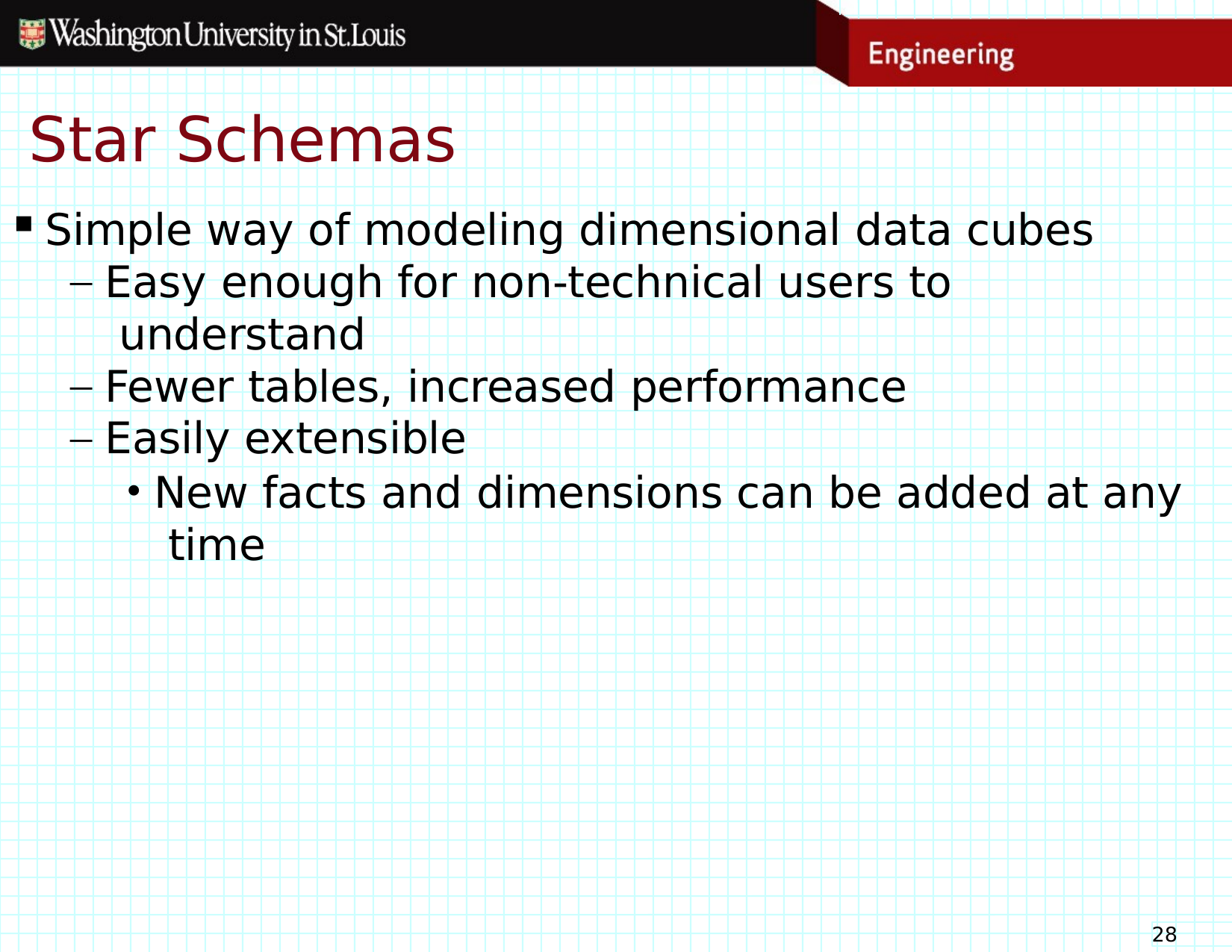

# Star Schemas

Simple way of modeling dimensional data cubes
Easy enough for non-technical users to  understand
Fewer tables, increased performance
Easily extensible
New facts and dimensions can be added at any  time

28